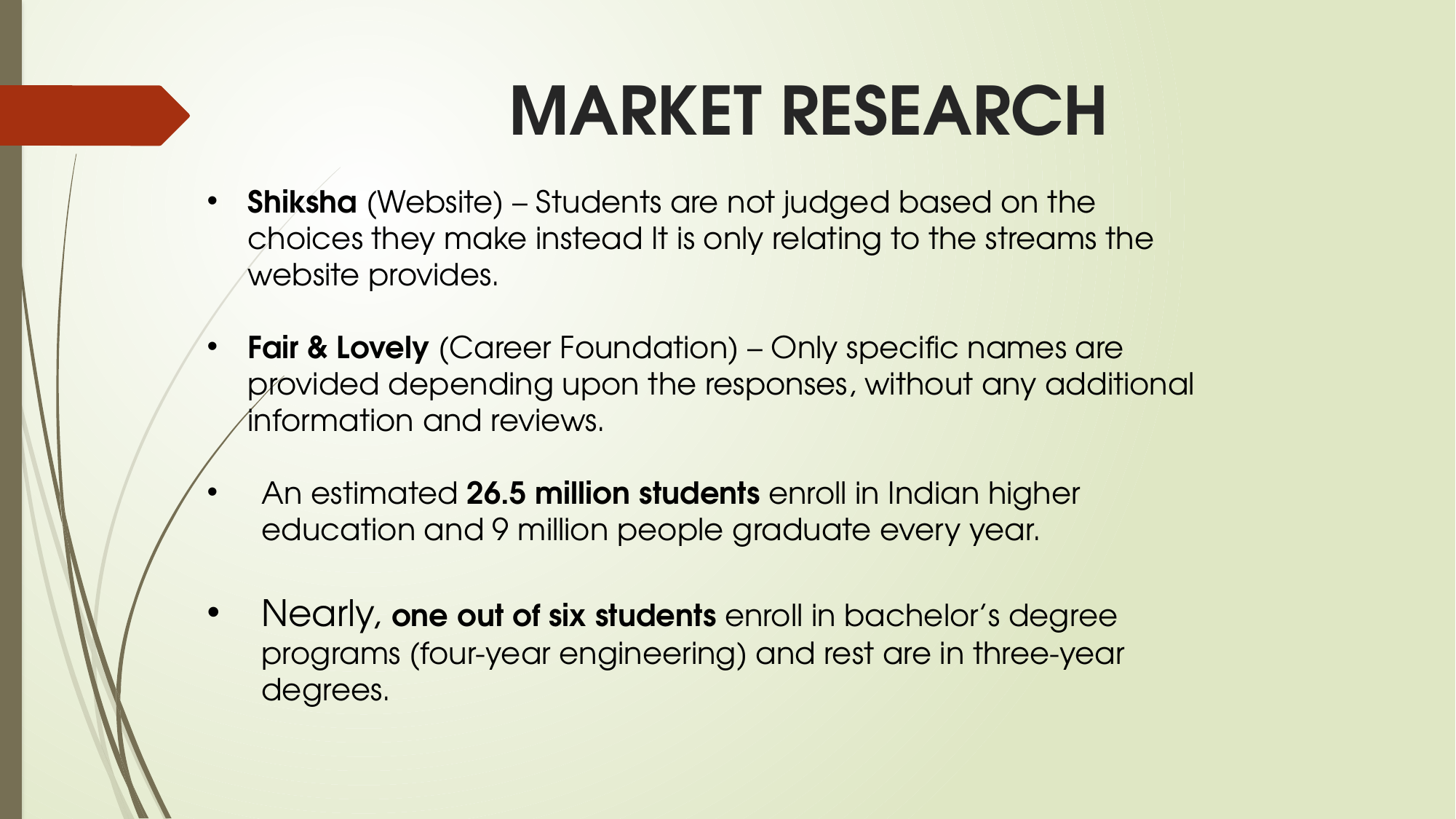

# MARKET RESEARCH
Shiksha (Website) – Students are not judged based on the choices they make instead It is only relating to the streams the website provides.

Fair & Lovely (Career Foundation) – Only specific names are provided depending upon the responses, without any additional information and reviews.

An estimated 26.5 million students enroll in Indian higher education and 9 million people graduate every year.

Nearly, one out of six students enroll in bachelor’s degree programs (four-year engineering) and rest are in three-year degrees.